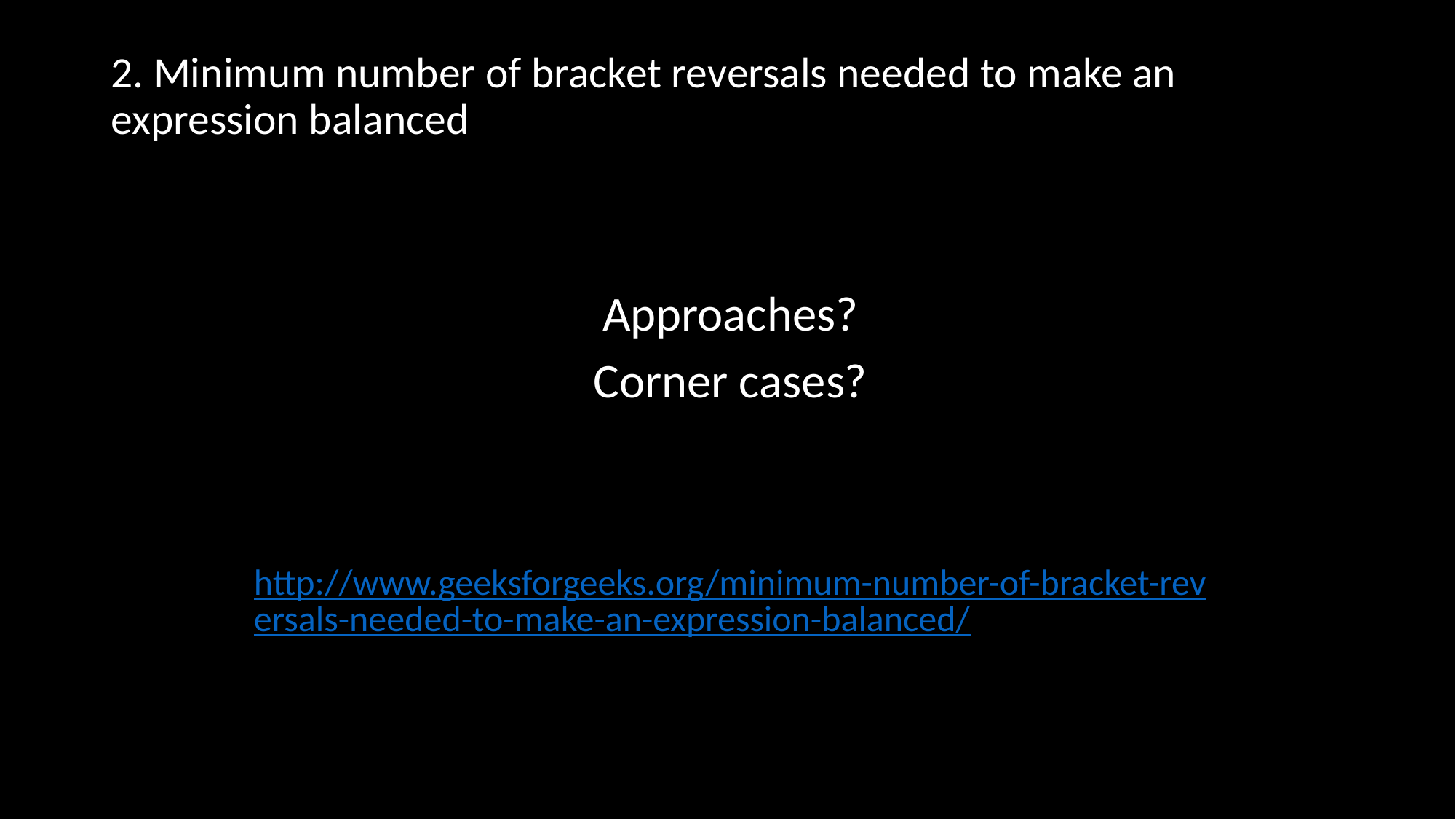

# 2. Minimum number of bracket reversals needed to make an expression balanced
Approaches?
Corner cases?
http://www.geeksforgeeks.org/minimum-number-of-bracket-reversals-needed-to-make-an-expression-balanced/